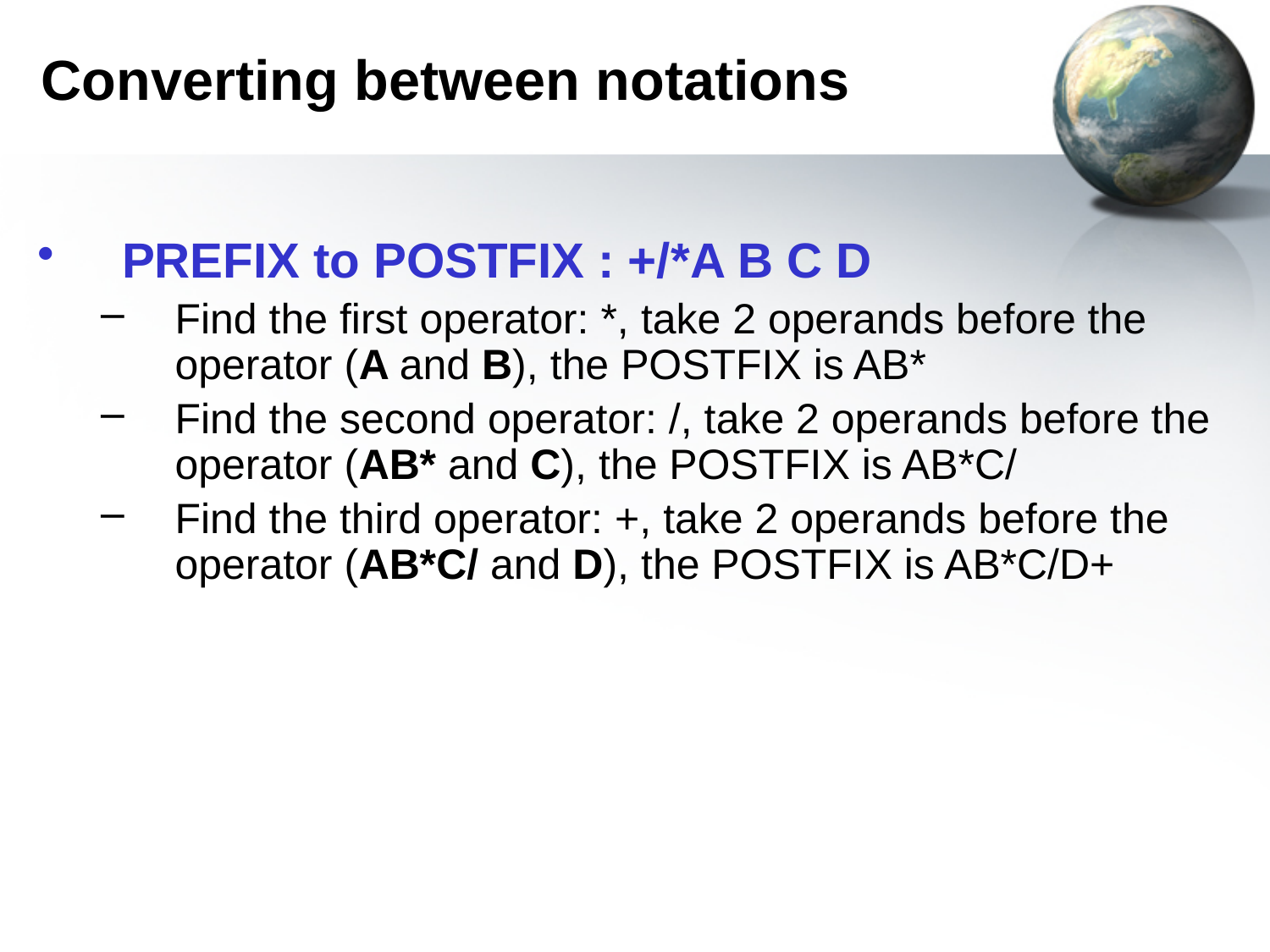

# Converting between notations
PREFIX to POSTFIX : +/*A B C D
Find the first operator: *, take 2 operands before the operator (A and B), the POSTFIX is AB*
Find the second operator: /, take 2 operands before the operator (AB* and C), the POSTFIX is AB*C/
Find the third operator: +, take 2 operands before the operator (AB*C/ and D), the POSTFIX is AB*C/D+